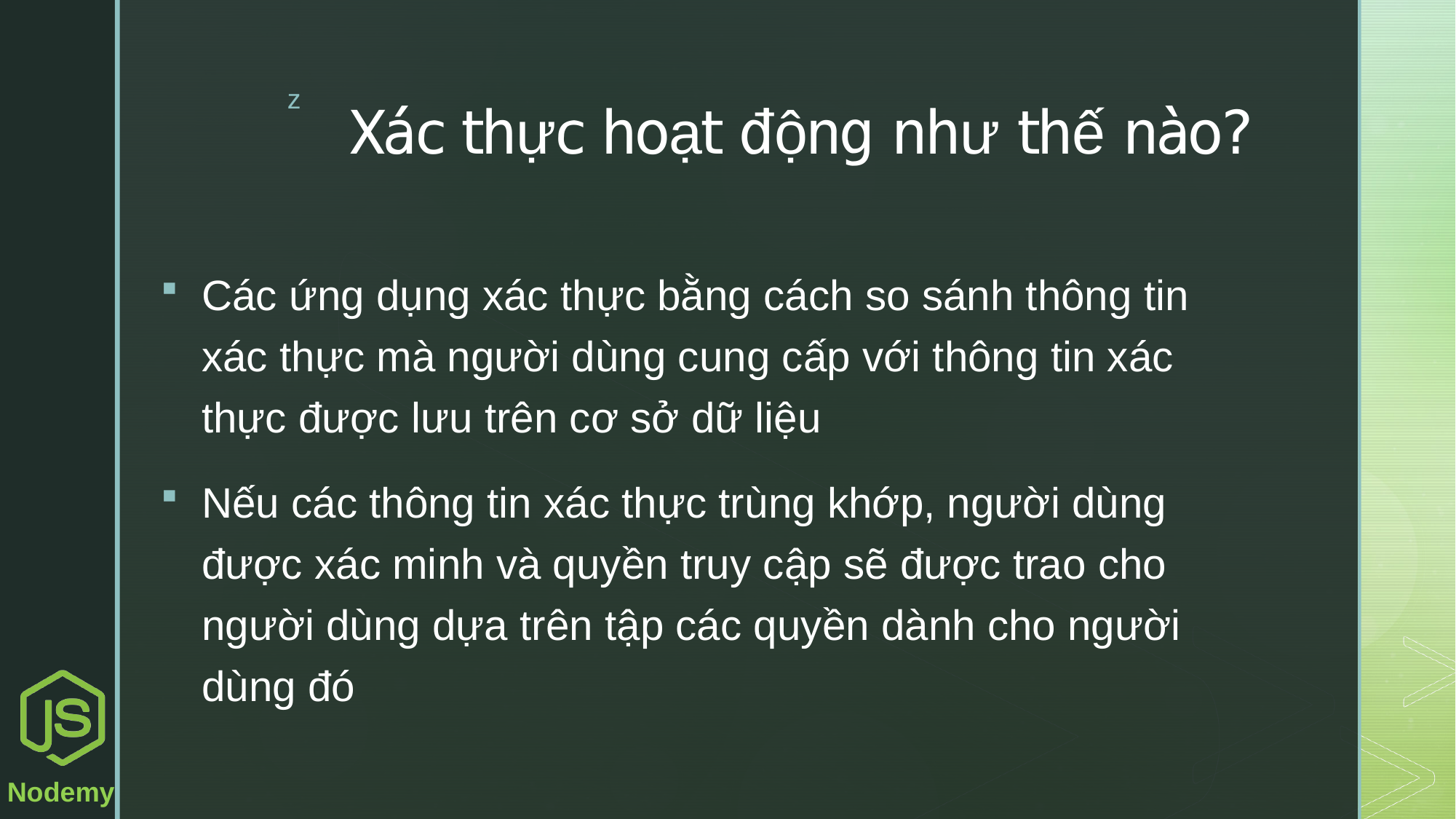

# Xác thực hoạt động như thế nào?
Các ứng dụng xác thực bằng cách so sánh thông tin xác thực mà người dùng cung cấp với thông tin xác thực được lưu trên cơ sở dữ liệu
Nếu các thông tin xác thực trùng khớp, người dùng được xác minh và quyền truy cập sẽ được trao cho người dùng dựa trên tập các quyền dành cho người dùng đó